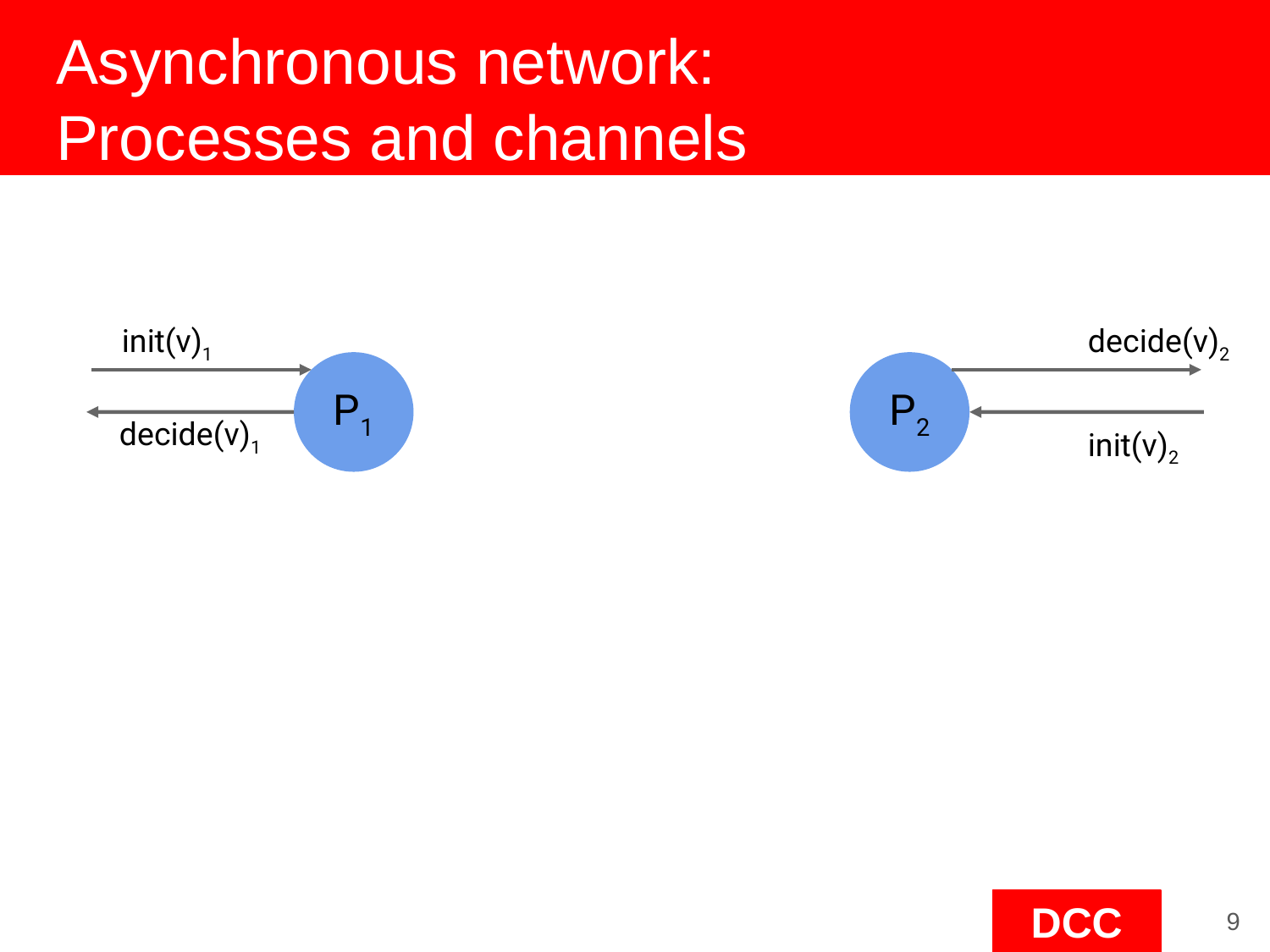

# Asynchronous network:
Processes and channels
init(v)1
decide(v)2
P1
P2
decide(v)1
init(v)2
9